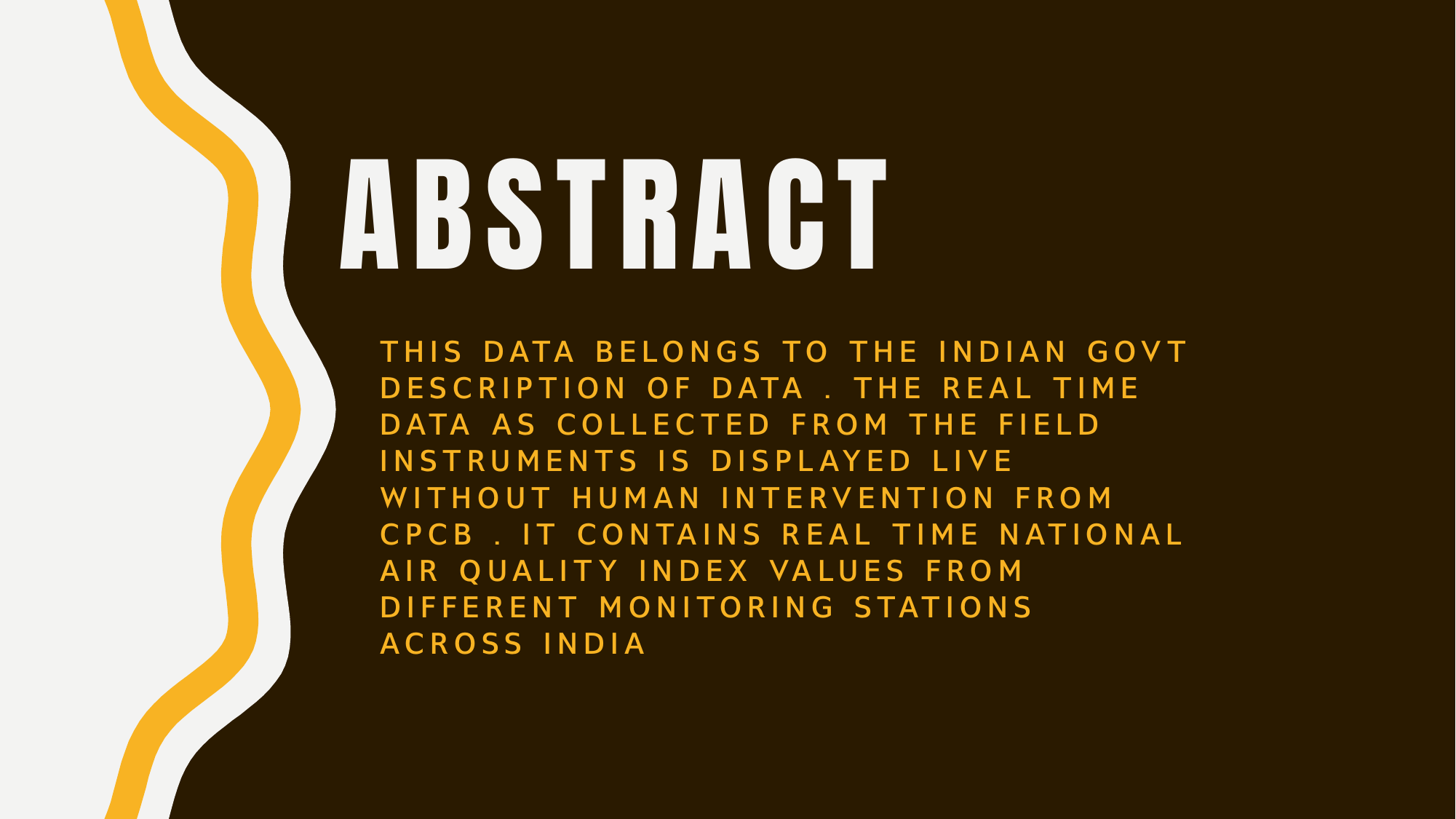

# abstract
This data belongs to the Indian GOVT description of data . the real time data as collected from the field instruments is displayed live without human intervention from cpcb . It contains real time national air quality index values from different monitoring stations across india